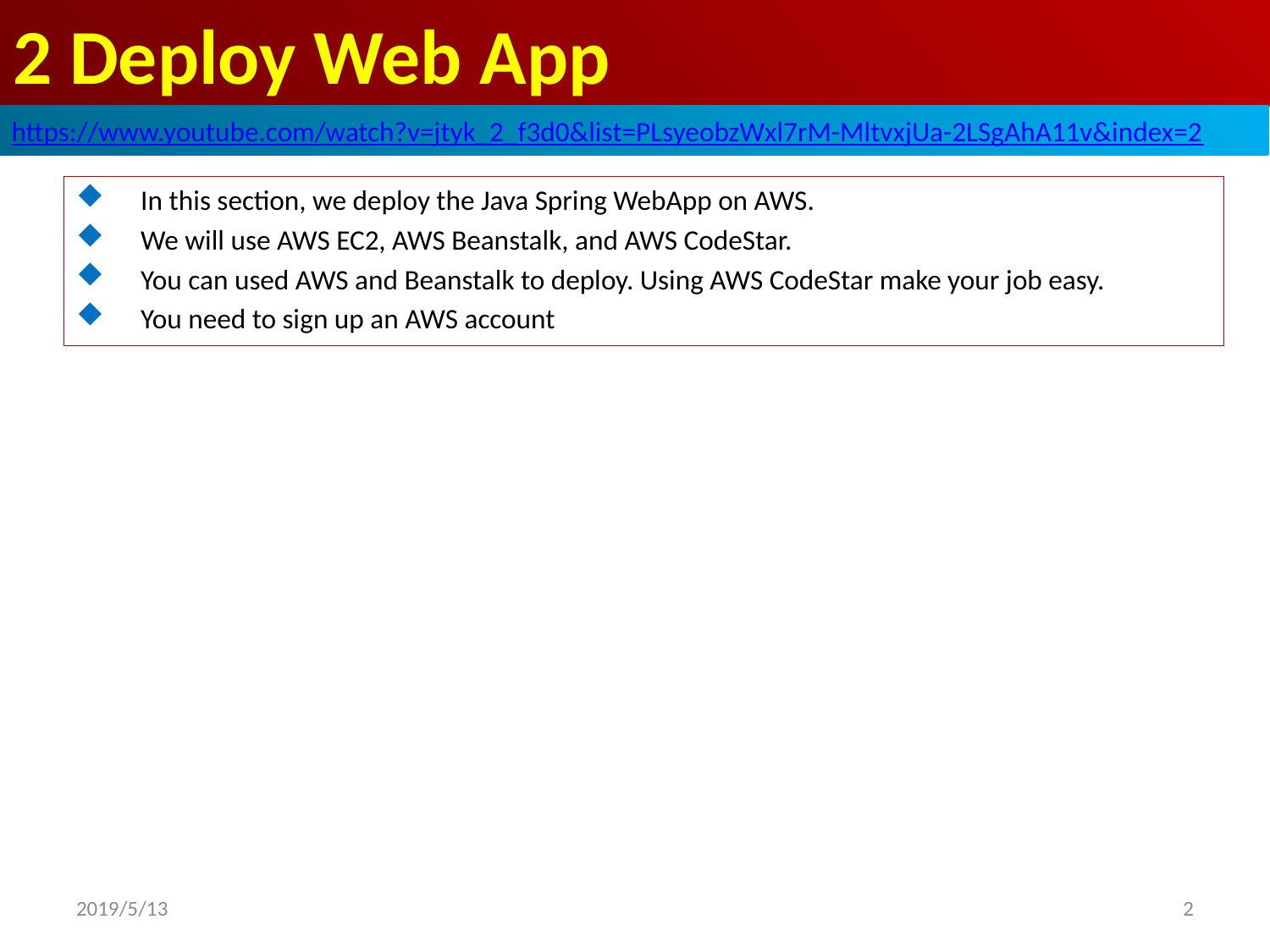

# 2 Deploy Web App
https://www.youtube.com/watch?v=jtyk_2_f3d0&list=PLsyeobzWxl7rM-MltvxjUa-2LSgAhA11v&index=2
In this section, we deploy the Java Spring WebApp on AWS.
We will use AWS EC2, AWS Beanstalk, and AWS CodeStar.
You can used AWS and Beanstalk to deploy. Using AWS CodeStar make your job easy.
You need to sign up an AWS account
2
2019/5/13